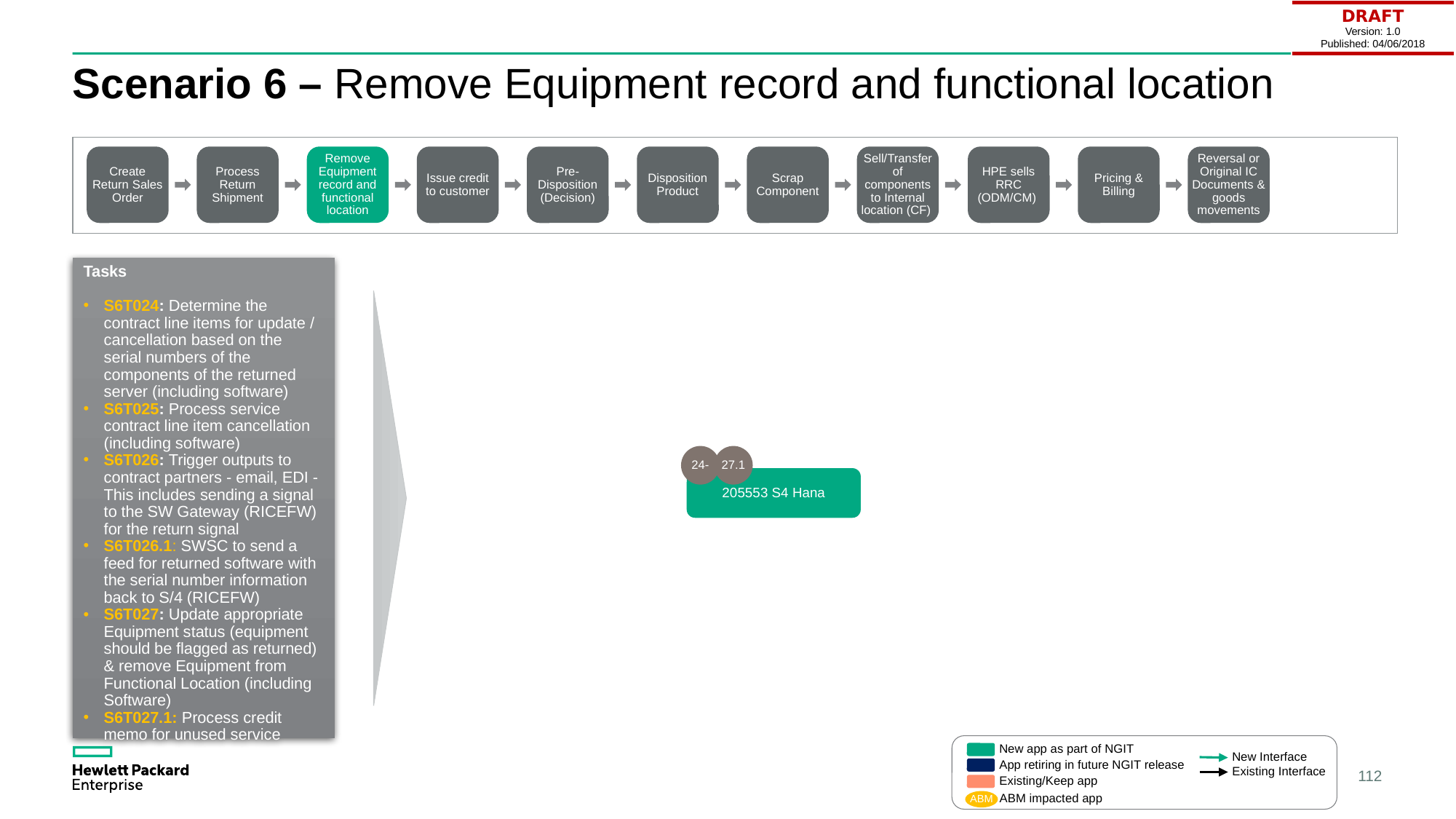

| DRAFT Version: 1.0 Published: 04/06/2018 |
| --- |
# Scenario 6 – Remove Equipment record and functional location

Create Return Sales Order
Process Return Shipment
Remove Equipment record and functional location
Issue credit to customer
Pre-Disposition (Decision)
Disposition Product
Scrap Component
Sell/Transfer of components to Internal location (CF)
HPE sells RRC (ODM/CM)
Pricing & Billing
Reversal or Original IC Documents & goods movements

Tasks

S6T024: Determine the contract line items for update / cancellation based on the serial numbers of the components of the returned server (including software)
S6T025: Process service contract line item cancellation (including software)
S6T026: Trigger outputs to contract partners - email, EDI - This includes sending a signal to the SW Gateway (RICEFW) for the return signal
S6T026.1: SWSC to send a feed for returned software with the serial number information back to S/4 (RICEFW)
S6T027: Update appropriate Equipment status (equipment should be flagged as returned)  & remove Equipment from Functional Location (including Software)
S6T027.1: Process credit memo for unused service
27.1
24-
205553 S4 Hana

New app as part of NGIT

New Interface
App retiring in future NGIT release

Existing Interface
Existing/Keep app

ABM impacted app
ABM
112